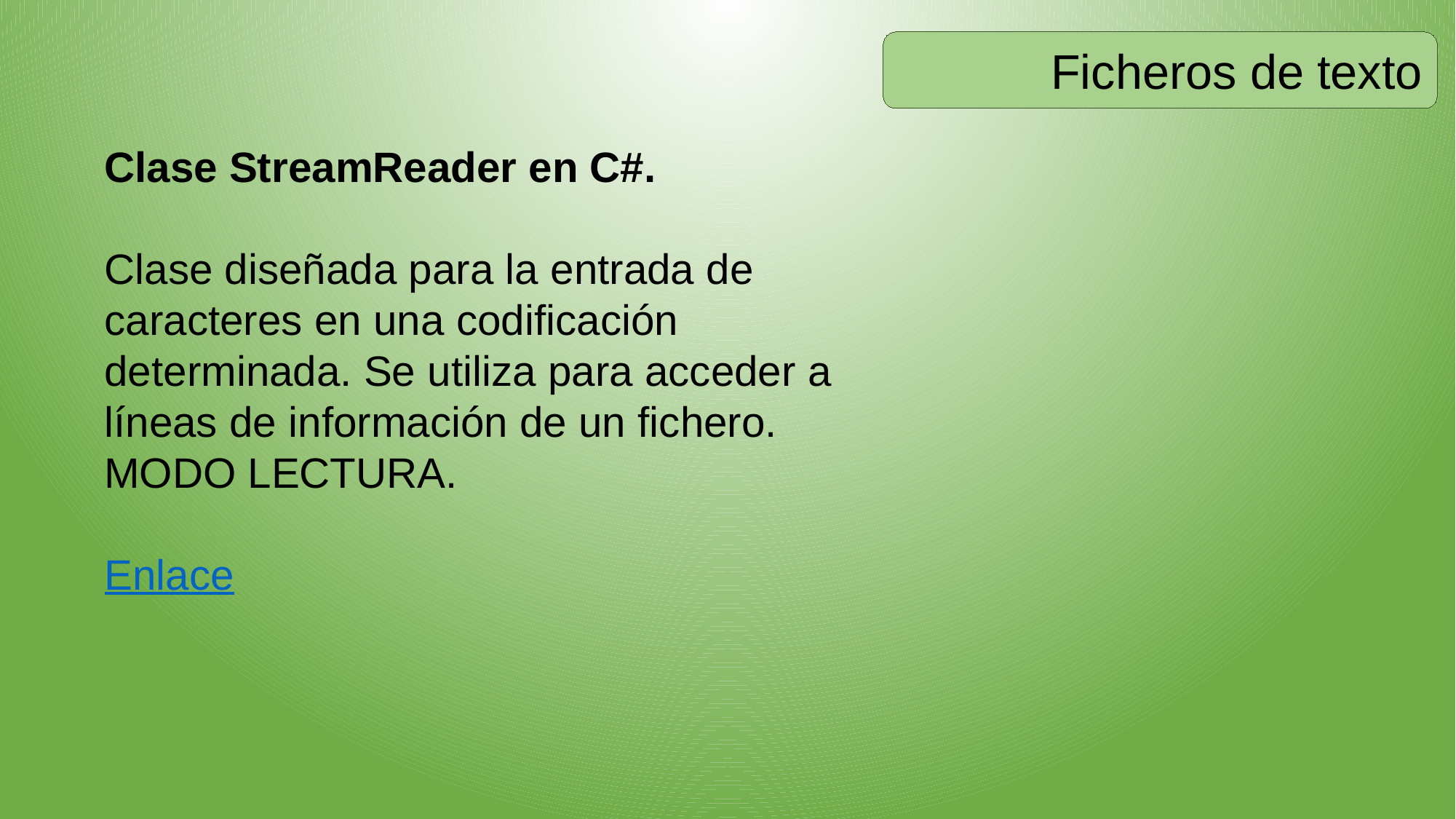

Ficheros de texto
Clase StreamReader en C#.

Clase diseñada para la entrada de caracteres en una codificación determinada. Se utiliza para acceder a líneas de información de un fichero.
MODO LECTURA.

Enlace